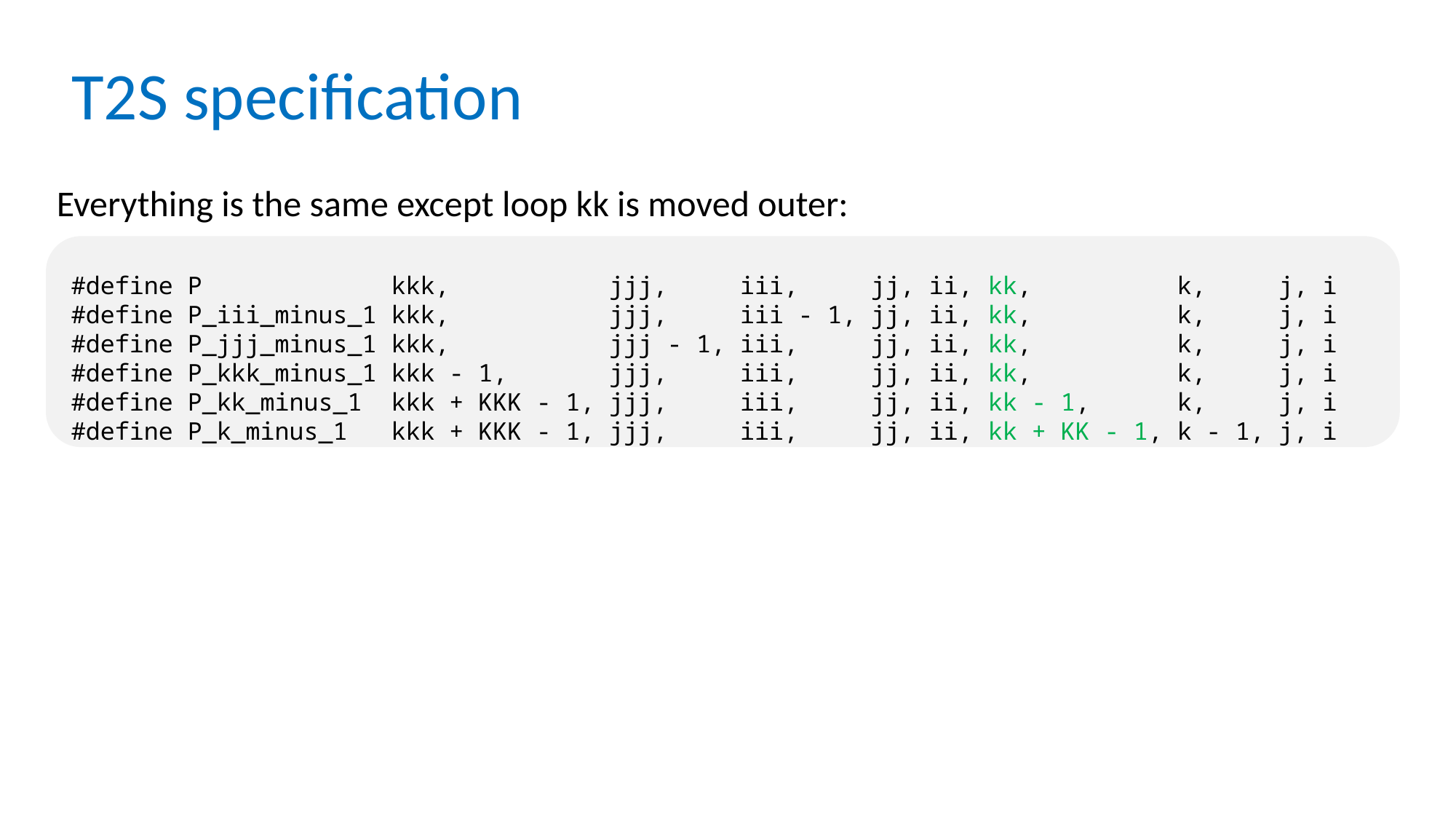

# T2S specification
Everything is the same except loop kk is moved outer:

#define P             kkk,           jjj,     iii,     jj, ii, kk,          k,     j, i
#define P_iii_minus_1 kkk,           jjj,     iii - 1, jj, ii, kk,          k,     j, i
#define P_jjj_minus_1 kkk,           jjj - 1, iii,     jj, ii, kk,          k,     j, i
#define P_kkk_minus_1 kkk - 1,       jjj,     iii,     jj, ii, kk,          k,     j, i
#define P_kk_minus_1  kkk + KKK - 1, jjj,     iii,     jj, ii, kk - 1,      k,     j, i
#define P_k_minus_1   kkk + KKK - 1, jjj,     iii,     jj, ii, kk + KK - 1, k - 1, j, i